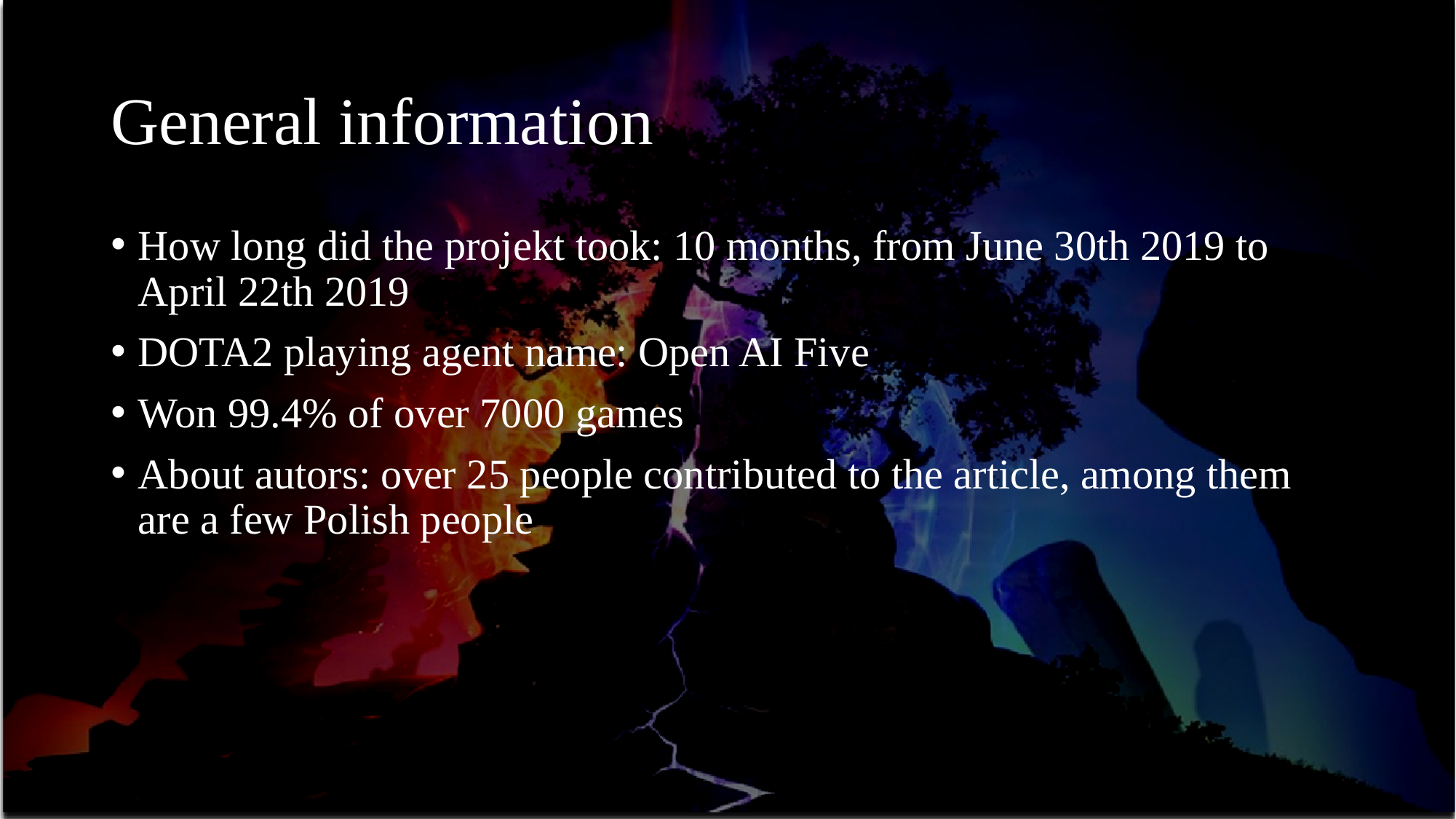

# General information
How long did the projekt took: 10 months, from June 30th 2019 to April 22th 2019
DOTA2 playing agent name: Open AI Five
Won 99.4% of over 7000 games
About autors: over 25 people contributed to the article, among them are a few Polish people